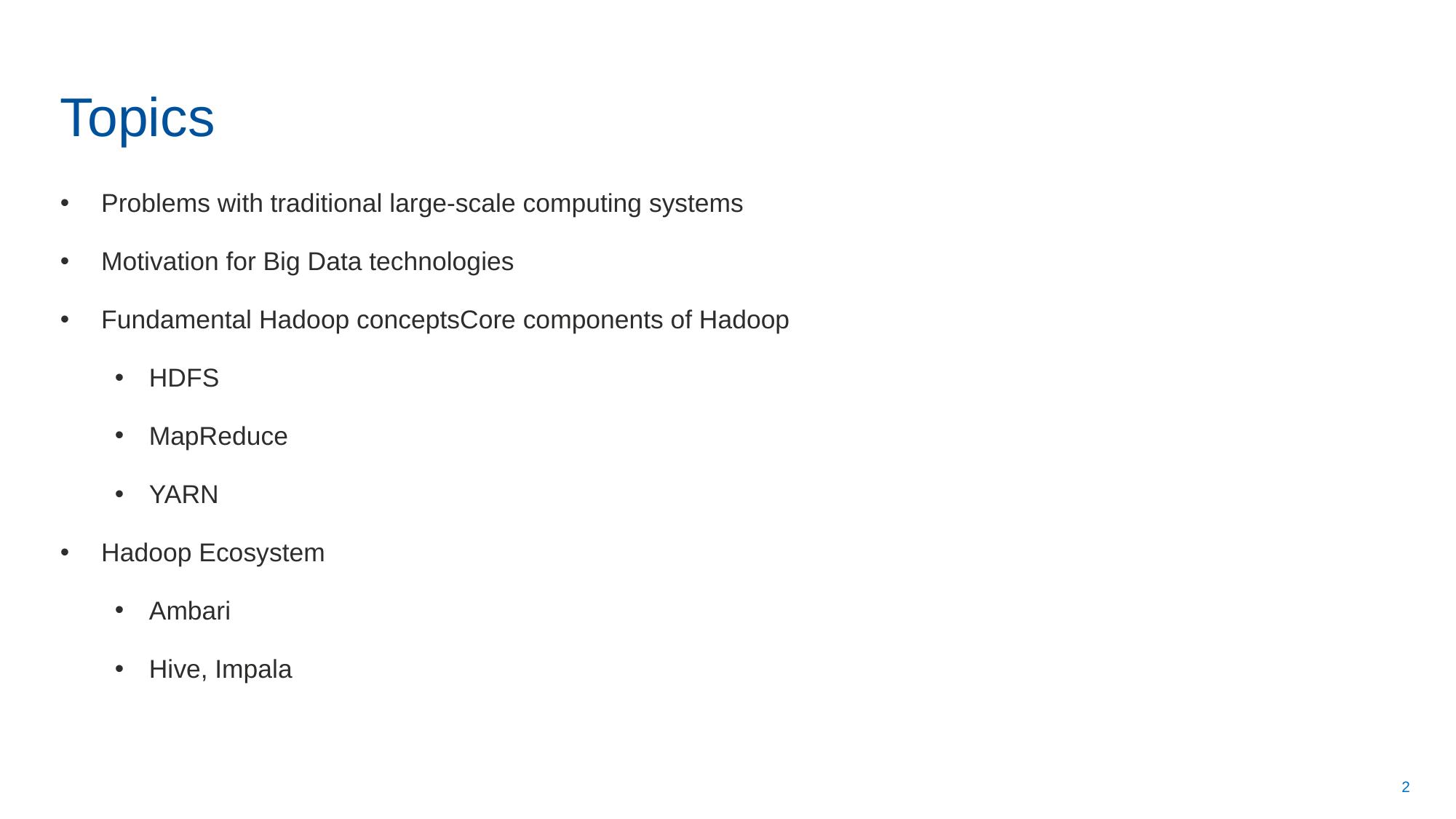

# Topics
Problems with traditional large-scale computing systems
Motivation for Big Data technologies
Fundamental Hadoop conceptsCore components of Hadoop
HDFS
MapReduce
YARN
Hadoop Ecosystem
Ambari
Hive, Impala